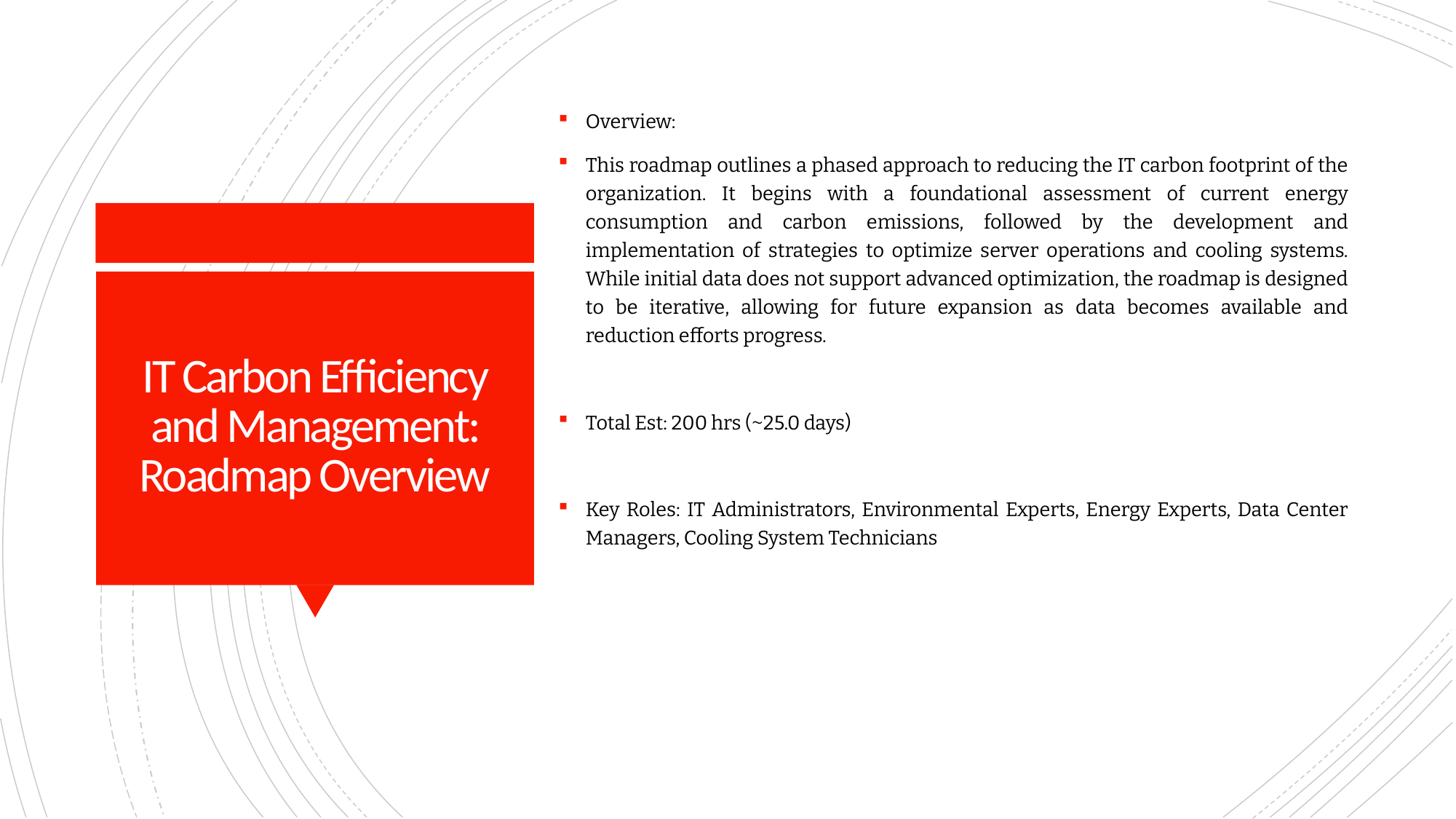

Overview:
This roadmap outlines a phased approach to reducing the IT carbon footprint of the organization. It begins with a foundational assessment of current energy consumption and carbon emissions, followed by the development and implementation of strategies to optimize server operations and cooling systems. While initial data does not support advanced optimization, the roadmap is designed to be iterative, allowing for future expansion as data becomes available and reduction efforts progress.

Total Est: 200 hrs (~25.0 days)

Key Roles: IT Administrators, Environmental Experts, Energy Experts, Data Center Managers, Cooling System Technicians
# IT Carbon Efficiency and Management: Roadmap Overview